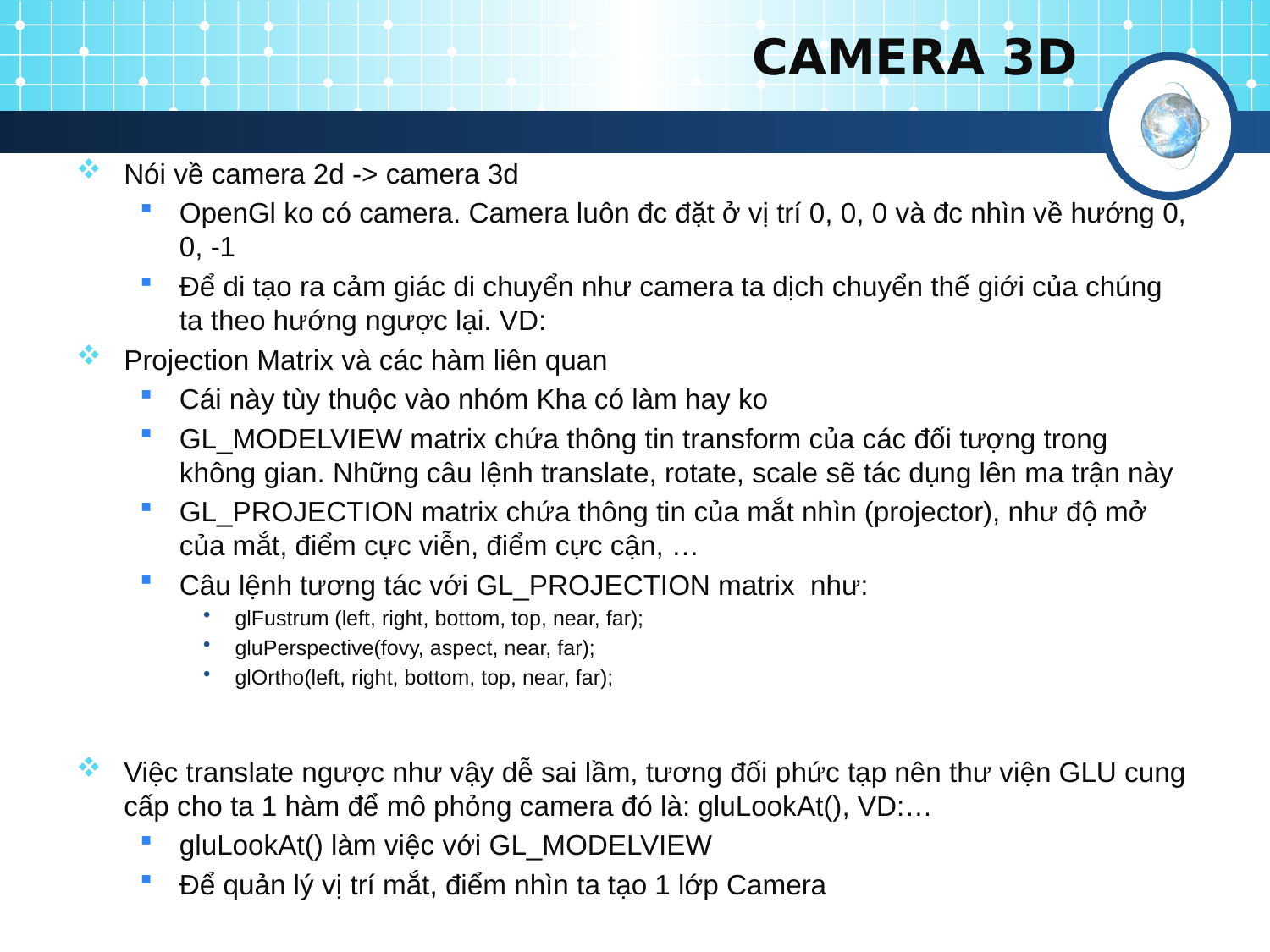

# CAMERA 3D
Nói về camera 2d -> camera 3d
OpenGl ko có camera. Camera luôn đc đặt ở vị trí 0, 0, 0 và đc nhìn về hướng 0, 0, -1
Để di tạo ra cảm giác di chuyển như camera ta dịch chuyển thế giới của chúng ta theo hướng ngược lại. VD:
Projection Matrix và các hàm liên quan
Cái này tùy thuộc vào nhóm Kha có làm hay ko
GL_MODELVIEW matrix chứa thông tin transform của các đối tượng trong không gian. Những câu lệnh translate, rotate, scale sẽ tác dụng lên ma trận này
GL_PROJECTION matrix chứa thông tin của mắt nhìn (projector), như độ mở của mắt, điểm cực viễn, điểm cực cận, …
Câu lệnh tương tác với GL_PROJECTION matrix  như:
glFustrum (left, right, bottom, top, near, far);
gluPerspective(fovy, aspect, near, far);
glOrtho(left, right, bottom, top, near, far);

Việc translate ngược như vậy dễ sai lầm, tương đối phức tạp nên thư viện GLU cung cấp cho ta 1 hàm để mô phỏng camera đó là: gluLookAt(), VD:…
gluLookAt() làm việc với GL_MODELVIEW
Để quản lý vị trí mắt, điểm nhìn ta tạo 1 lớp Camera